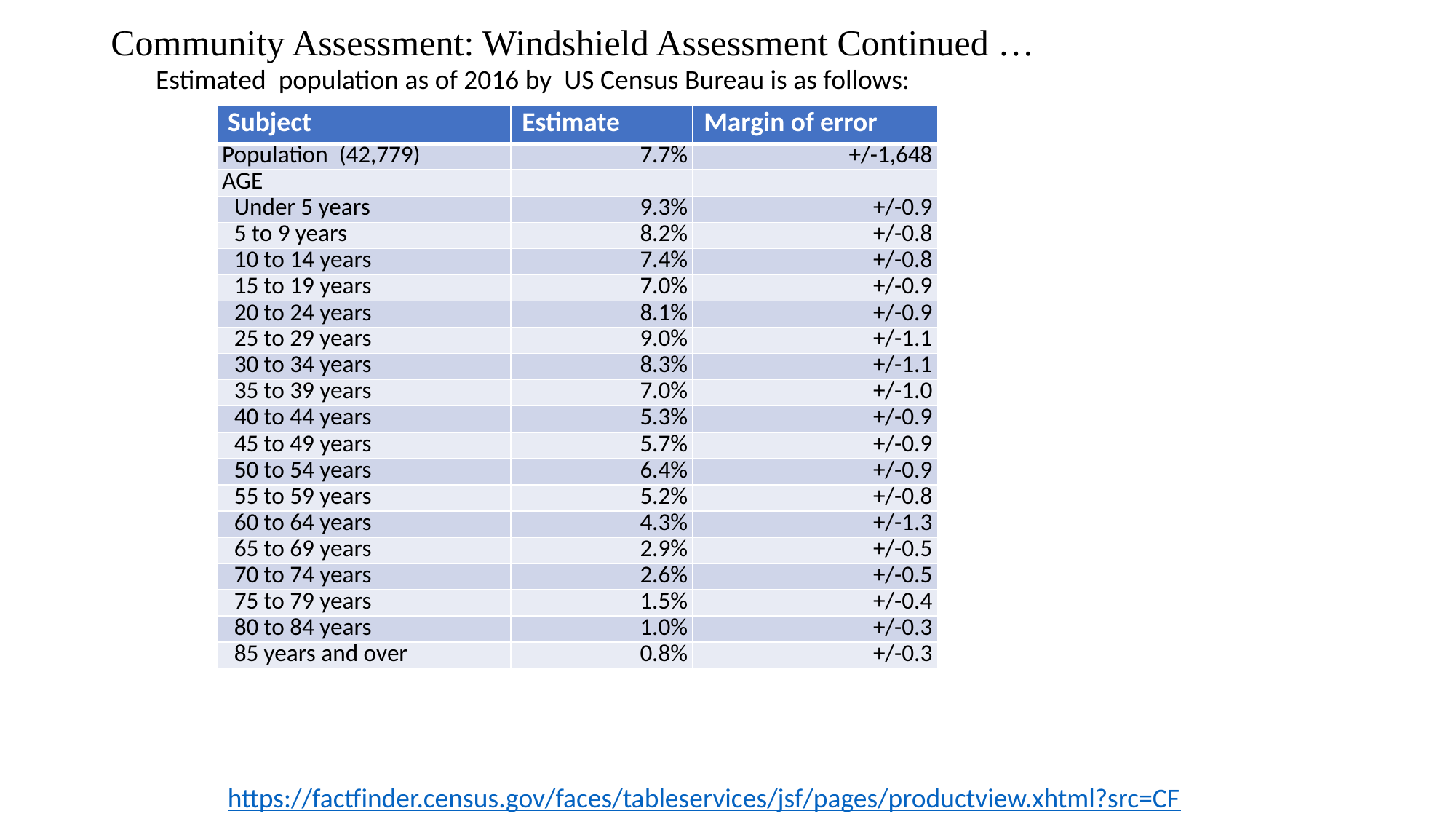

# Community Assessment: Windshield Assessment Continued …
  Estimated  population as of 2016 by  US Census Bureau is as follows:
| Subject | Estimate | Margin of error |
| --- | --- | --- |
| Population (42,779) | 7.7% | +/-1,648 |
| AGE |  |  |
| Under 5 years | 9.3% | +/-0.9 |
| 5 to 9 years | 8.2% | +/-0.8 |
| 10 to 14 years | 7.4% | +/-0.8 |
| 15 to 19 years | 7.0% | +/-0.9 |
| 20 to 24 years | 8.1% | +/-0.9 |
| 25 to 29 years | 9.0% | +/-1.1 |
| 30 to 34 years | 8.3% | +/-1.1 |
| 35 to 39 years | 7.0% | +/-1.0 |
| 40 to 44 years | 5.3% | +/-0.9 |
| 45 to 49 years | 5.7% | +/-0.9 |
| 50 to 54 years | 6.4% | +/-0.9 |
| 55 to 59 years | 5.2% | +/-0.8 |
| 60 to 64 years | 4.3% | +/-1.3 |
| 65 to 69 years | 2.9% | +/-0.5 |
| 70 to 74 years | 2.6% | +/-0.5 |
| 75 to 79 years | 1.5% | +/-0.4 |
| 80 to 84 years | 1.0% | +/-0.3 |
| 85 years and over | 0.8% | +/-0.3 |
https://factfinder.census.gov/faces/tableservices/jsf/pages/productview.xhtml?src=CF